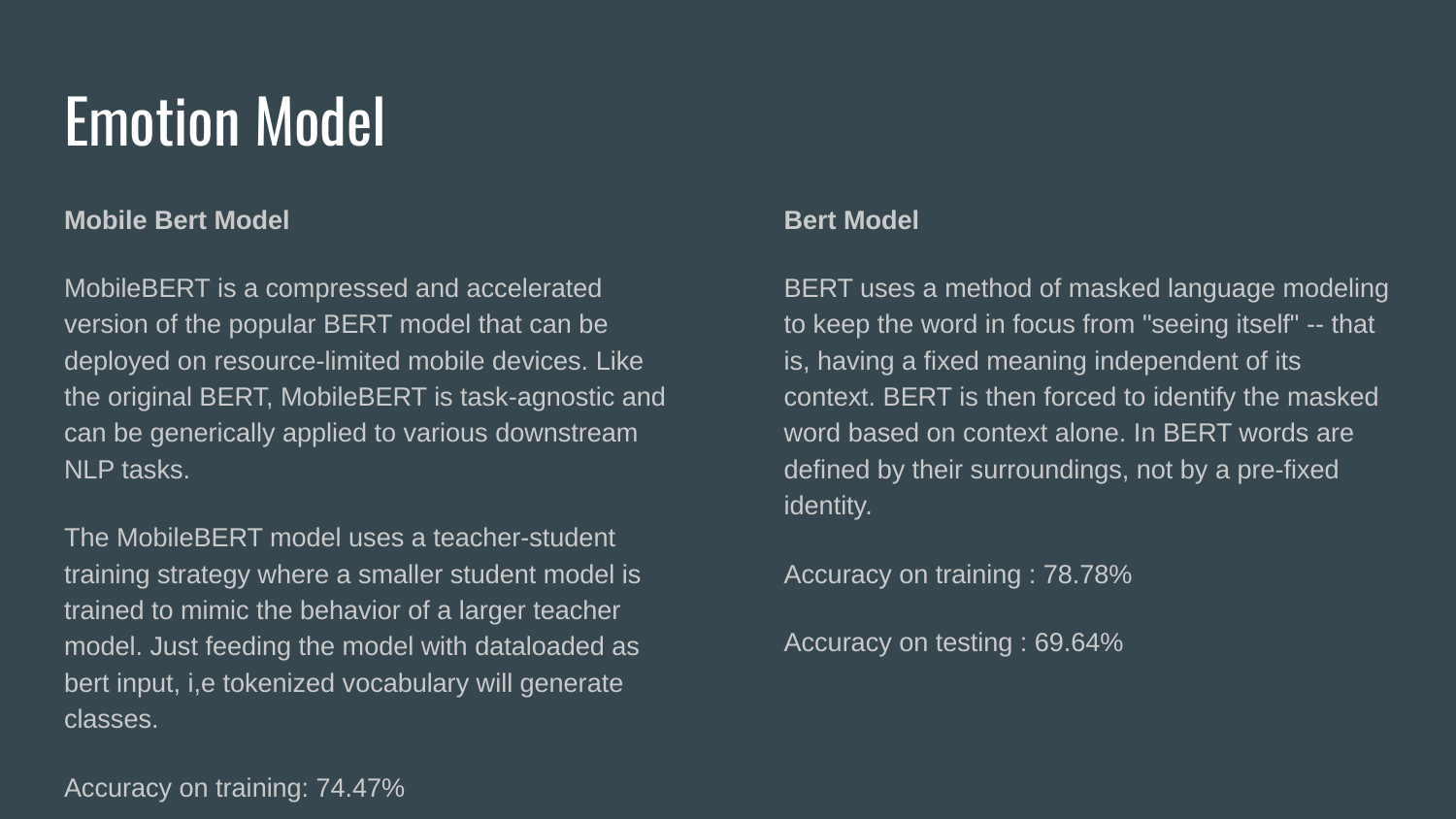

# Emotion Model
Mobile Bert Model
MobileBERT is a compressed and accelerated version of the popular BERT model that can be deployed on resource-limited mobile devices. Like the original BERT, MobileBERT is task-agnostic and can be generically applied to various downstream NLP tasks.
The MobileBERT model uses a teacher-student training strategy where a smaller student model is trained to mimic the behavior of a larger teacher model. Just feeding the model with dataloaded as bert input, i,e tokenized vocabulary will generate classes.
Accuracy on training: 74.47%
Accuracy on testing: 69.58%

Bert Model
BERT uses a method of masked language modeling to keep the word in focus from "seeing itself" -- that is, having a fixed meaning independent of its context. BERT is then forced to identify the masked word based on context alone. In BERT words are defined by their surroundings, not by a pre-fixed identity.
Accuracy on training : 78.78%
Accuracy on testing : 69.64%